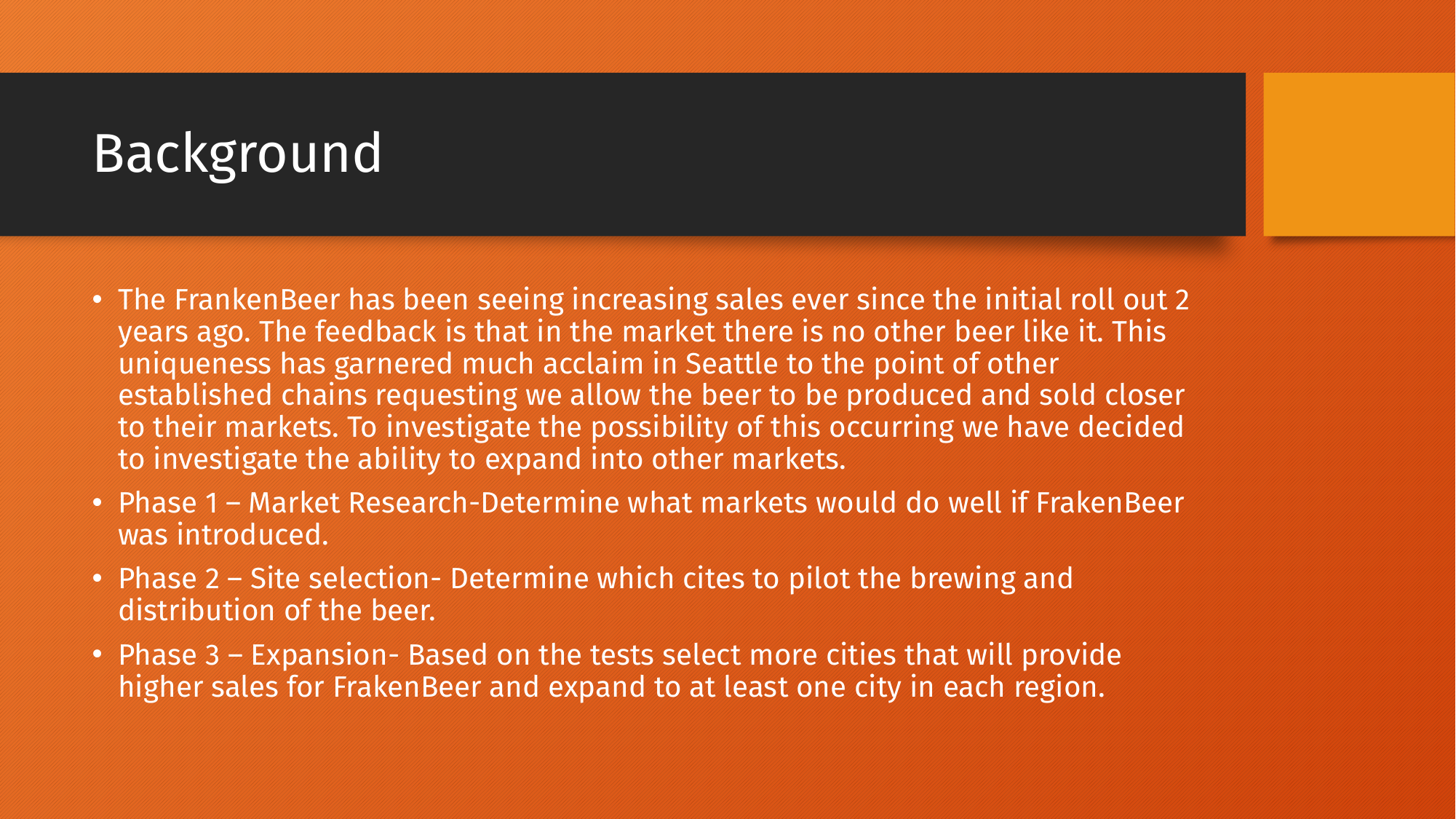

# Background
The FrankenBeer has been seeing increasing sales ever since the initial roll out 2 years ago. The feedback is that in the market there is no other beer like it. This uniqueness has garnered much acclaim in Seattle to the point of other established chains requesting we allow the beer to be produced and sold closer to their markets. To investigate the possibility of this occurring we have decided to investigate the ability to expand into other markets.
Phase 1 – Market Research-Determine what markets would do well if FrakenBeer was introduced.
Phase 2 – Site selection- Determine which cites to pilot the brewing and distribution of the beer.
Phase 3 – Expansion- Based on the tests select more cities that will provide higher sales for FrakenBeer and expand to at least one city in each region.